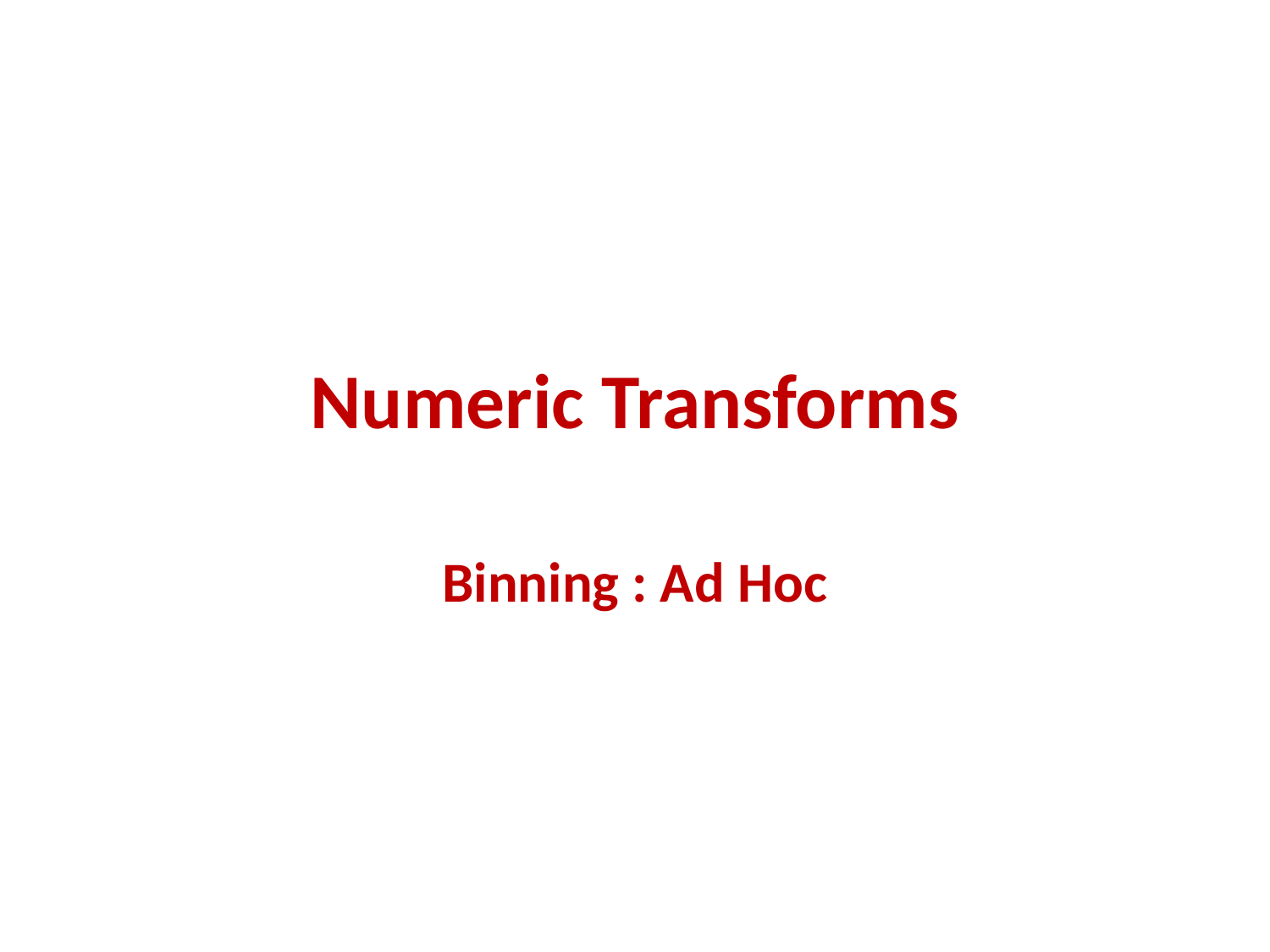

# Numeric Transforms
Binning : Ad Hoc